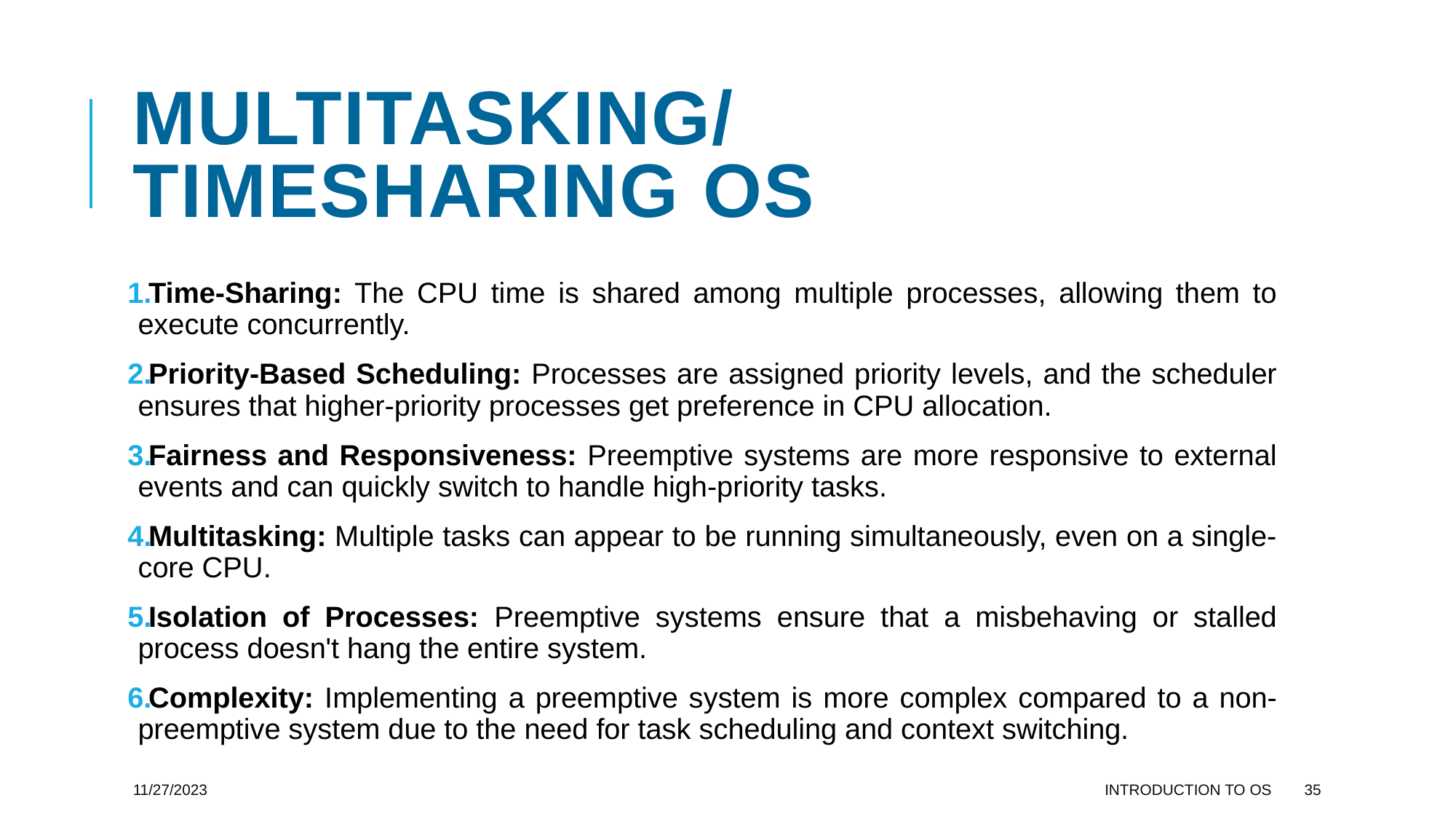

# Multitasking/Timesharing OS
Time-Sharing: The CPU time is shared among multiple processes, allowing them to execute concurrently.
Priority-Based Scheduling: Processes are assigned priority levels, and the scheduler ensures that higher-priority processes get preference in CPU allocation.
Fairness and Responsiveness: Preemptive systems are more responsive to external events and can quickly switch to handle high-priority tasks.
Multitasking: Multiple tasks can appear to be running simultaneously, even on a single-core CPU.
Isolation of Processes: Preemptive systems ensure that a misbehaving or stalled process doesn't hang the entire system.
Complexity: Implementing a preemptive system is more complex compared to a non-preemptive system due to the need for task scheduling and context switching.
11/27/2023
Introduction to OS
35